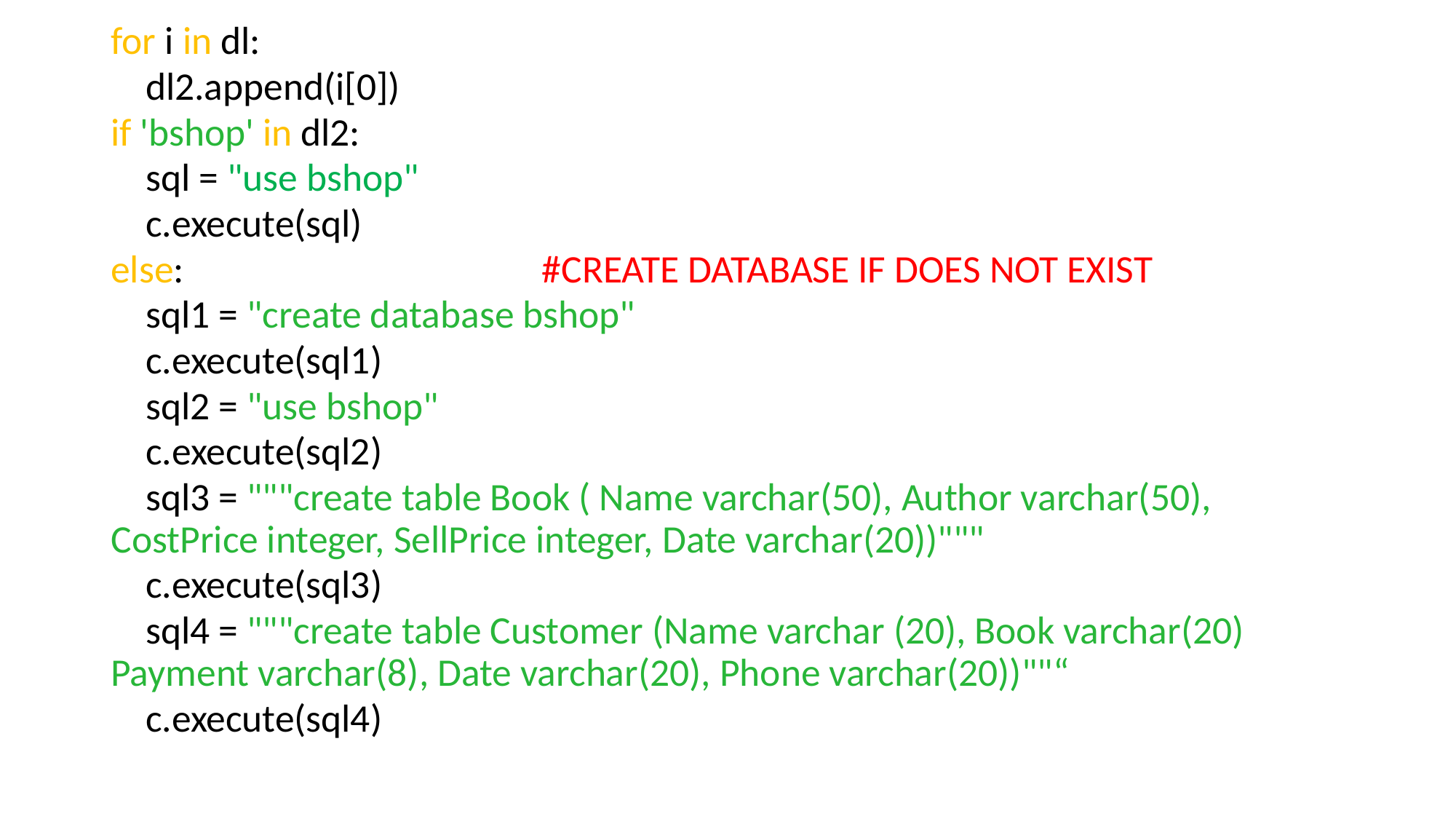

for i in dl:
    dl2.append(i[0])
if 'bshop' in dl2:
    sql = "use bshop"
    c.execute(sql)
else:                                         #CREATE DATABASE IF DOES NOT EXIST
    sql1 = "create database bshop"
    c.execute(sql1)
    sql2 = "use bshop"
    c.execute(sql2)
    sql3 = """create table Book ( Name varchar(50), Author varchar(50),              CostPrice integer, SellPrice integer, Date varchar(20))"""
    c.execute(sql3)
    sql4 = """create table Customer (Name varchar (20), Book varchar(20) Payment varchar(8), Date varchar(20), Phone varchar(20))""“
    c.execute(sql4)